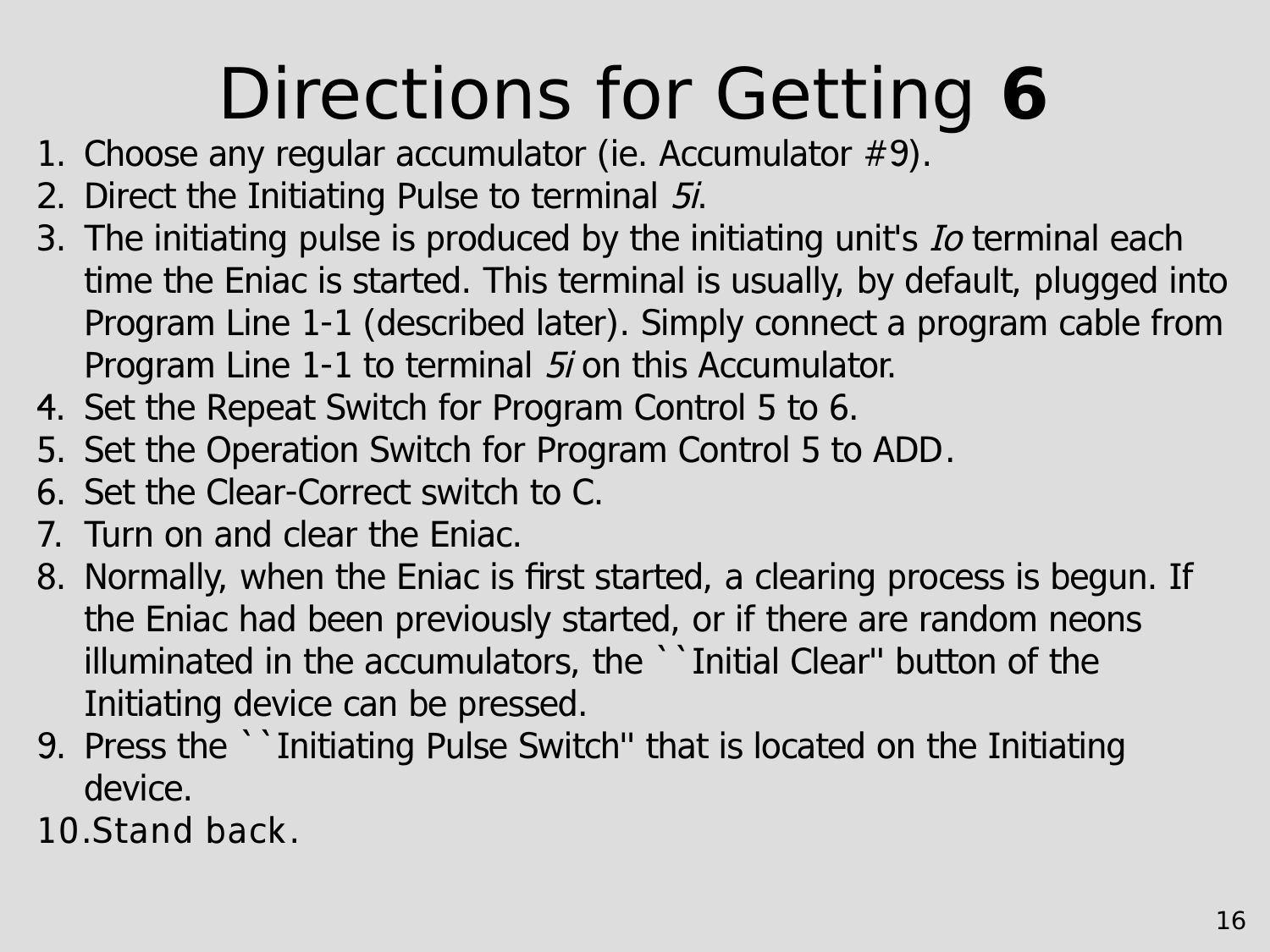

# Directions for Getting 6

Choose any regular accumulator (ie. Accumulator #9).
Direct the Initiating Pulse to terminal 5i.
The initiating pulse is produced by the initiating unit's Io terminal each time the Eniac is started. This terminal is usually, by default, plugged into Program Line 1-1 (described later). Simply connect a program cable from Program Line 1-1 to terminal 5i on this Accumulator.
Set the Repeat Switch for Program Control 5 to 6.
Set the Operation Switch for Program Control 5 to ADD .
Set the Clear-Correct switch to C.
Turn on and clear the Eniac.
Normally, when the Eniac is first started, a clearing process is begun. If the Eniac had been previously started, or if there are random neons illuminated in the accumulators, the ``Initial Clear'' button of the Initiating device can be pressed.
Press the ``Initiating Pulse Switch'' that is located on the Initiating device.
Stand back.